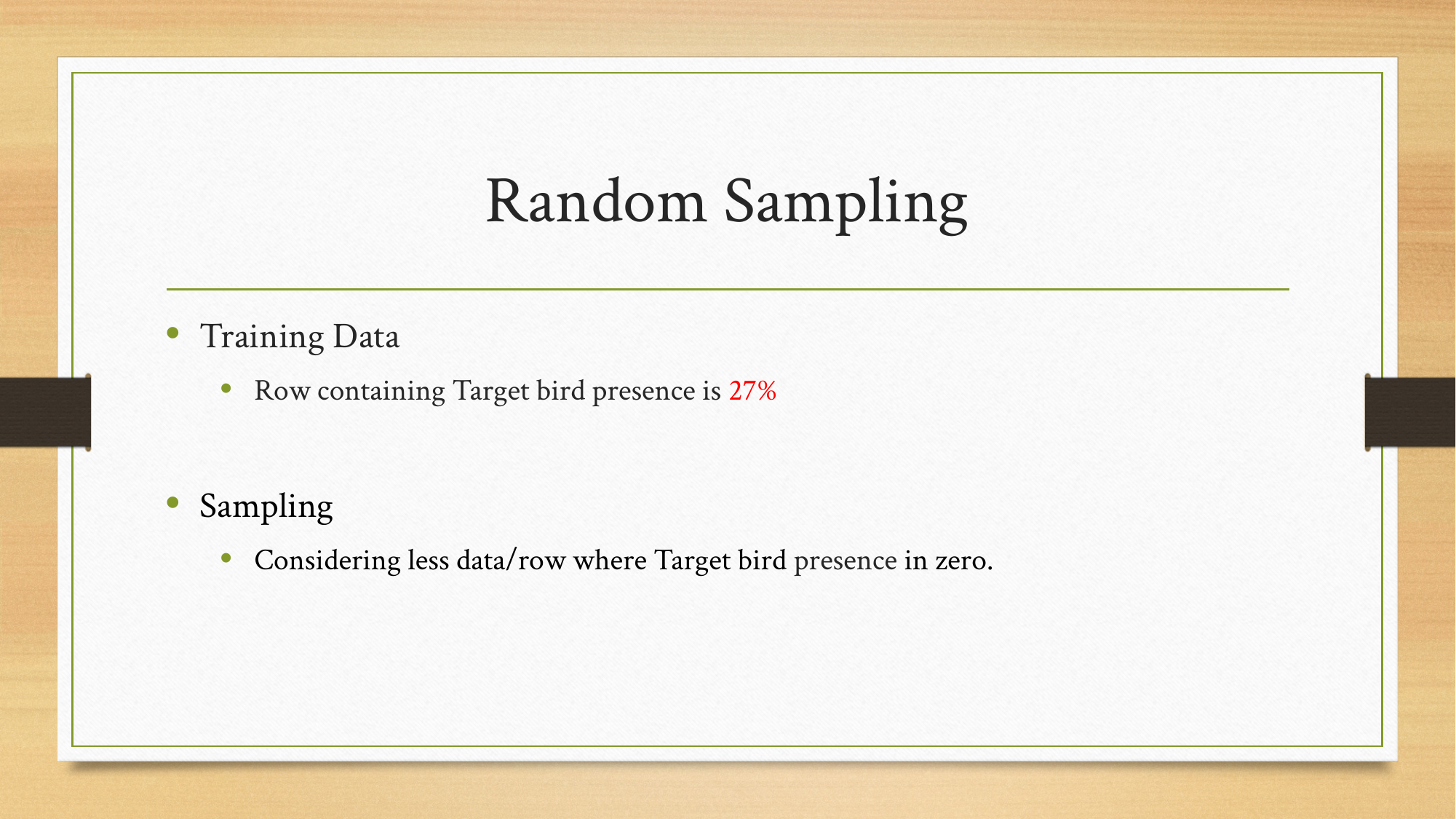

# Random Sampling
Training Data
Row containing Target bird presence is 27%

Sampling
Considering less data/row where Target bird presence in zero.